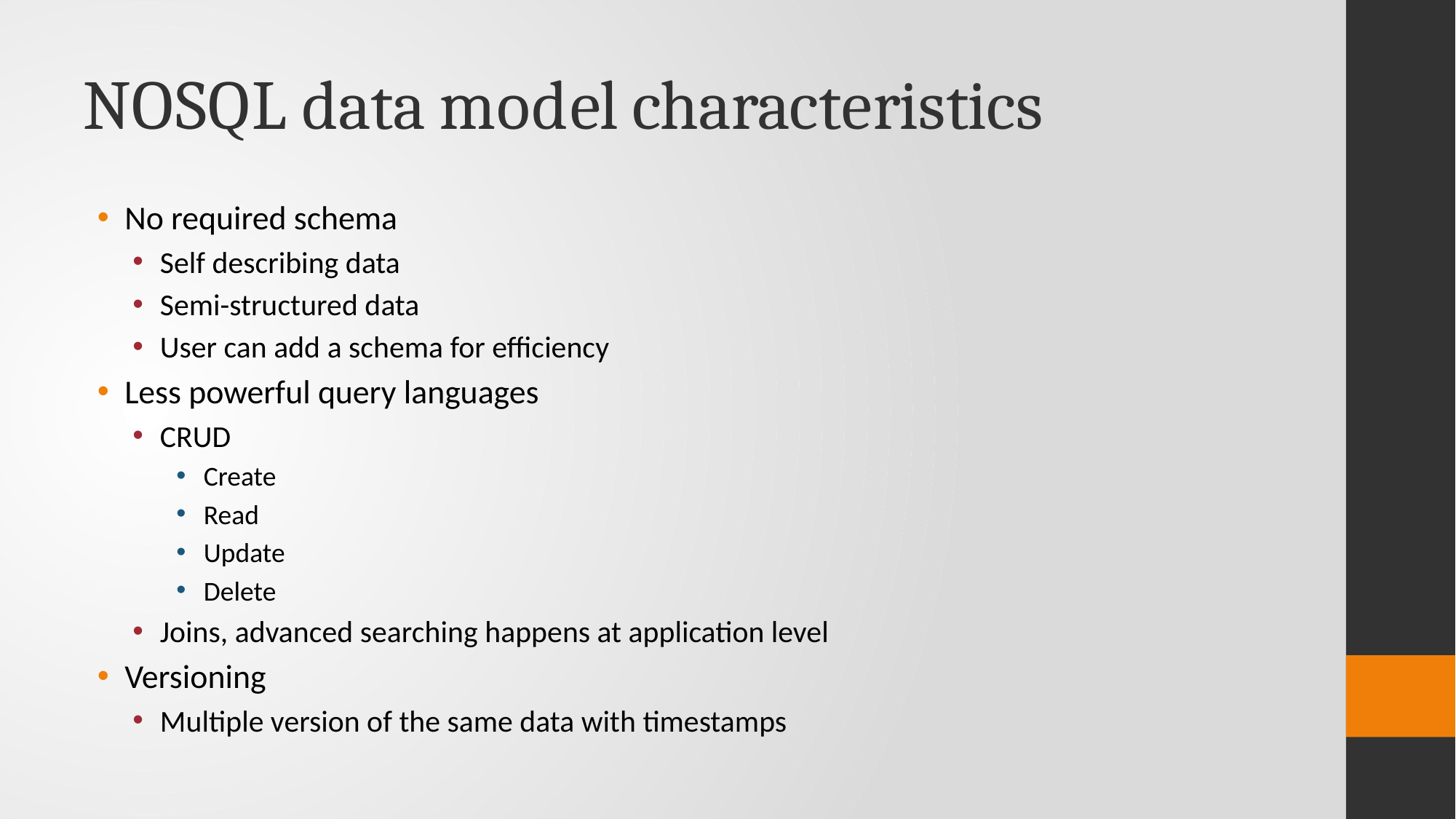

# NOSQL data model characteristics
No required schema
Self describing data
Semi-structured data
User can add a schema for efficiency
Less powerful query languages
CRUD
Create
Read
Update
Delete
Joins, advanced searching happens at application level
Versioning
Multiple version of the same data with timestamps